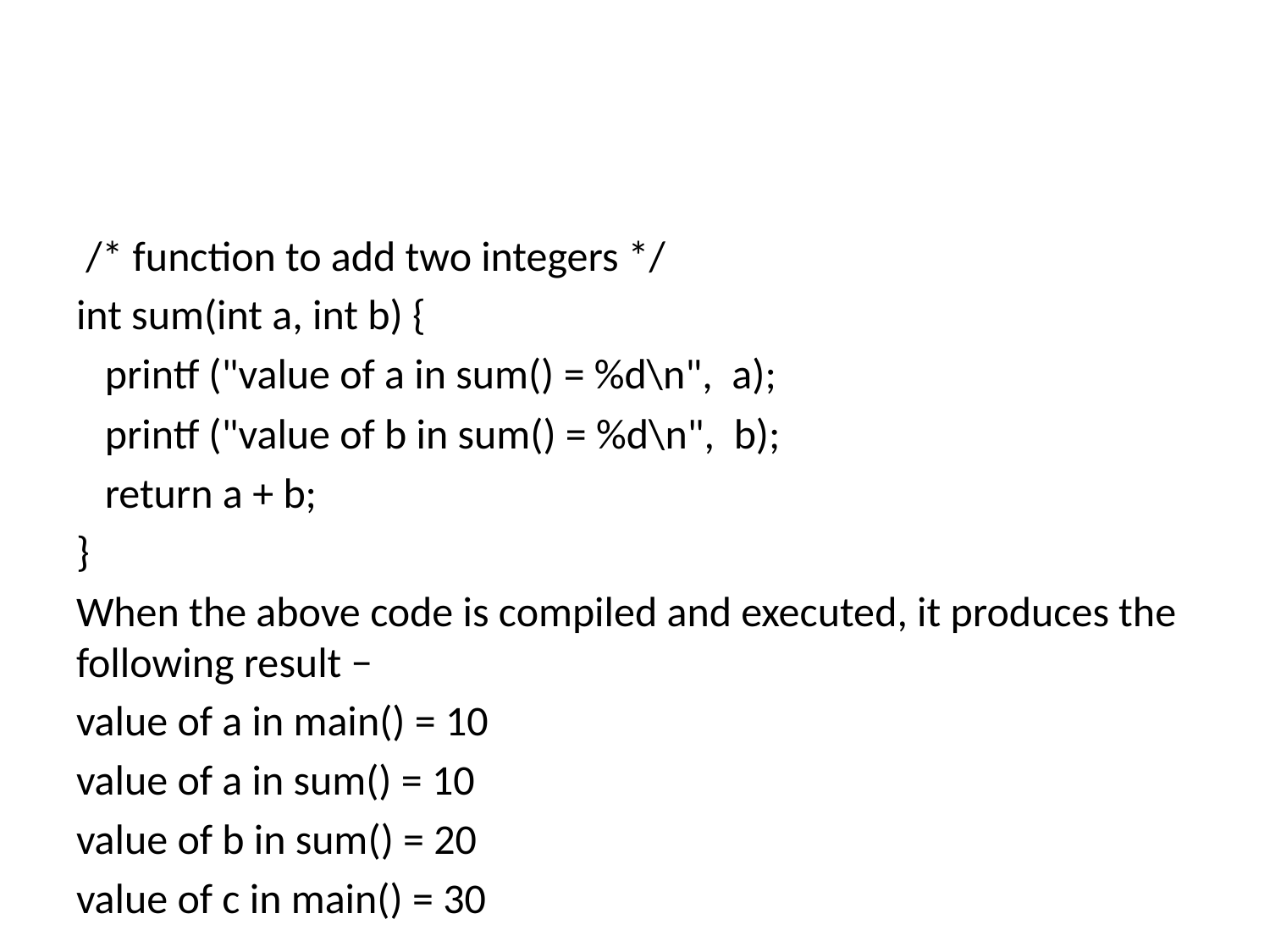

#
 /* function to add two integers */
int sum(int a, int b) {
   printf ("value of a in sum() = %d\n",  a);
   printf ("value of b in sum() = %d\n",  b);
   return a + b;
}
When the above code is compiled and executed, it produces the following result −
value of a in main() = 10
value of a in sum() = 10
value of b in sum() = 20
value of c in main() = 30